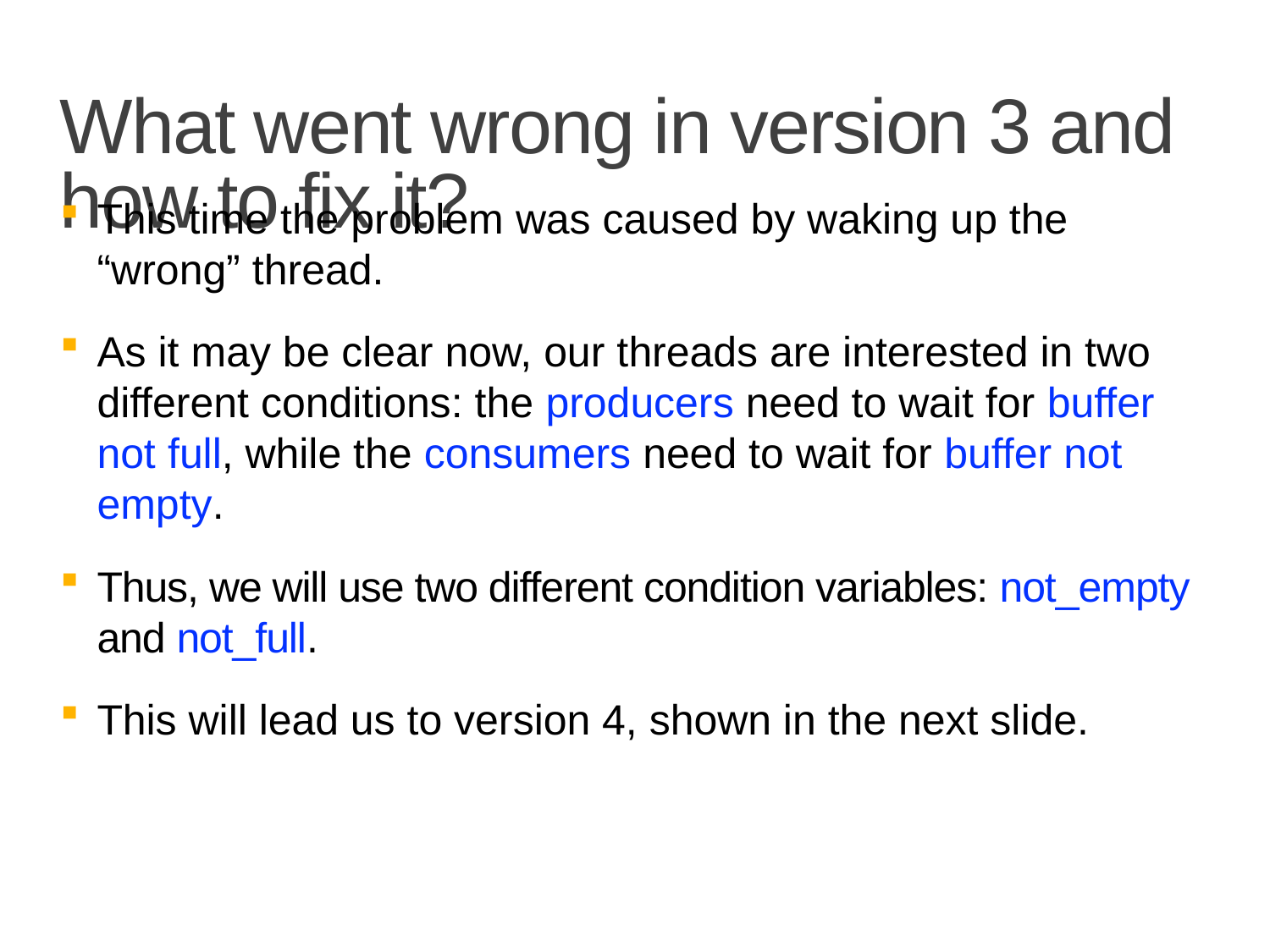

# What went wrong in version 3 and how to fix it?
This time the problem was caused by waking up the “wrong” thread.
As it may be clear now, our threads are interested in two different conditions: the producers need to wait for buffer not full, while the consumers need to wait for buffer not empty.
Thus, we will use two different condition variables: not_empty and not_full.
This will lead us to version 4, shown in the next slide.